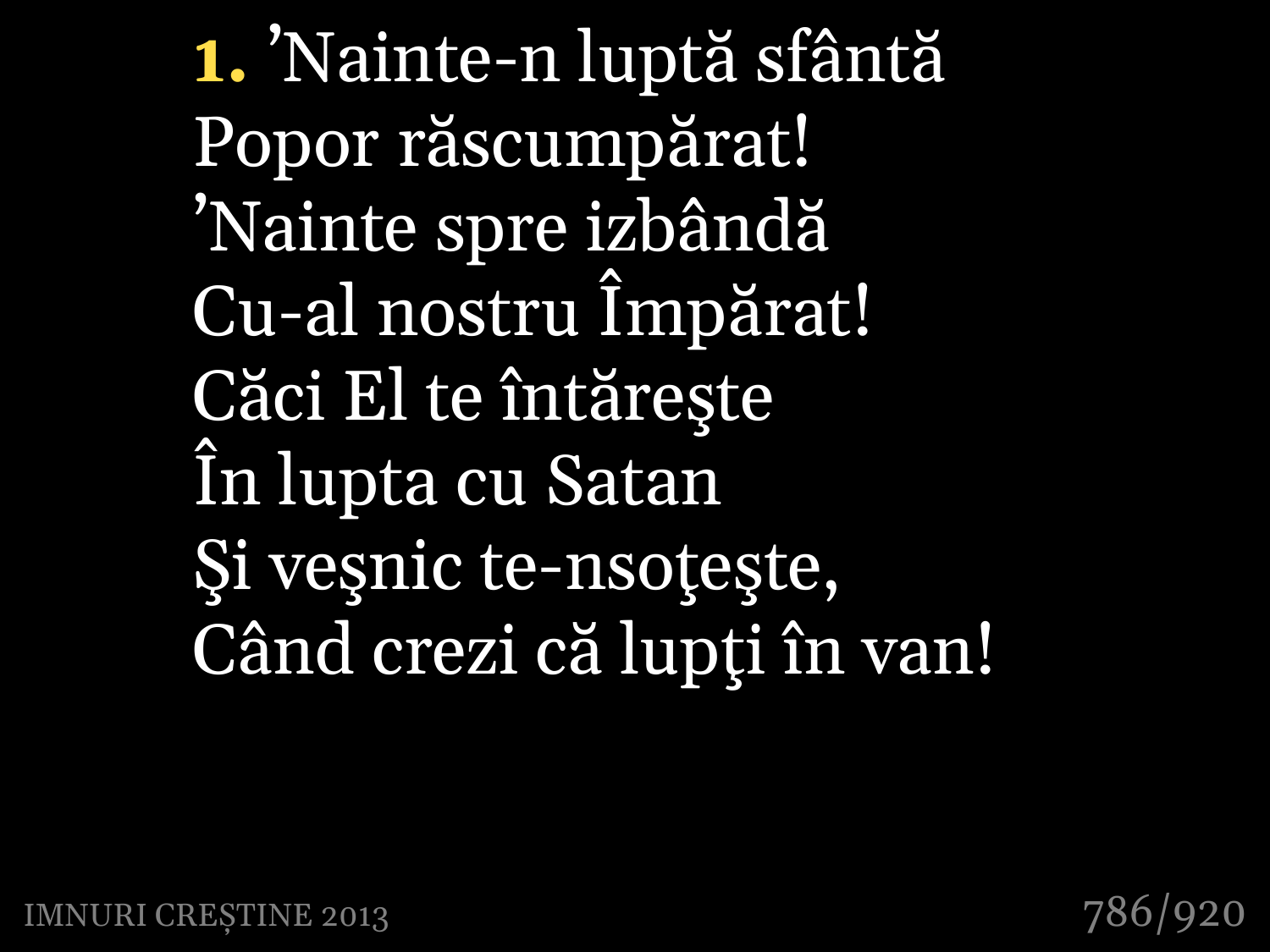

1. ’Nainte-n luptă sfântă
Popor răscumpărat!
’Nainte spre izbândă
Cu-al nostru Împărat!
Căci El te întăreşte
În lupta cu Satan
Şi veşnic te-nsoţeşte,
Când crezi că lupţi în van!
786/920
IMNURI CREȘTINE 2013